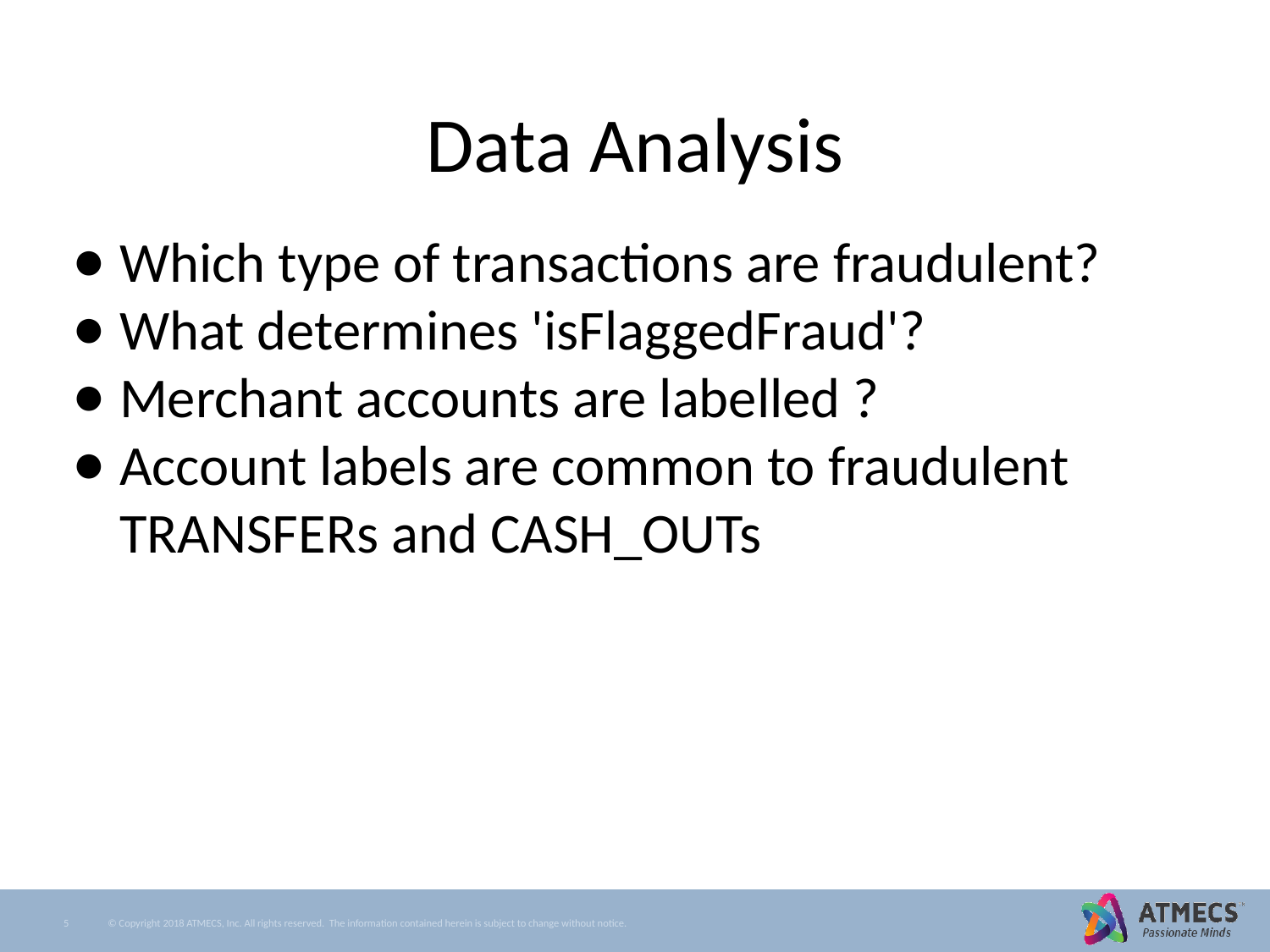

# Data Analysis
Which type of transactions are fraudulent?
What determines 'isFlaggedFraud'?
Merchant accounts are labelled ?
Account labels are common to fraudulent TRANSFERs and CASH_OUTs